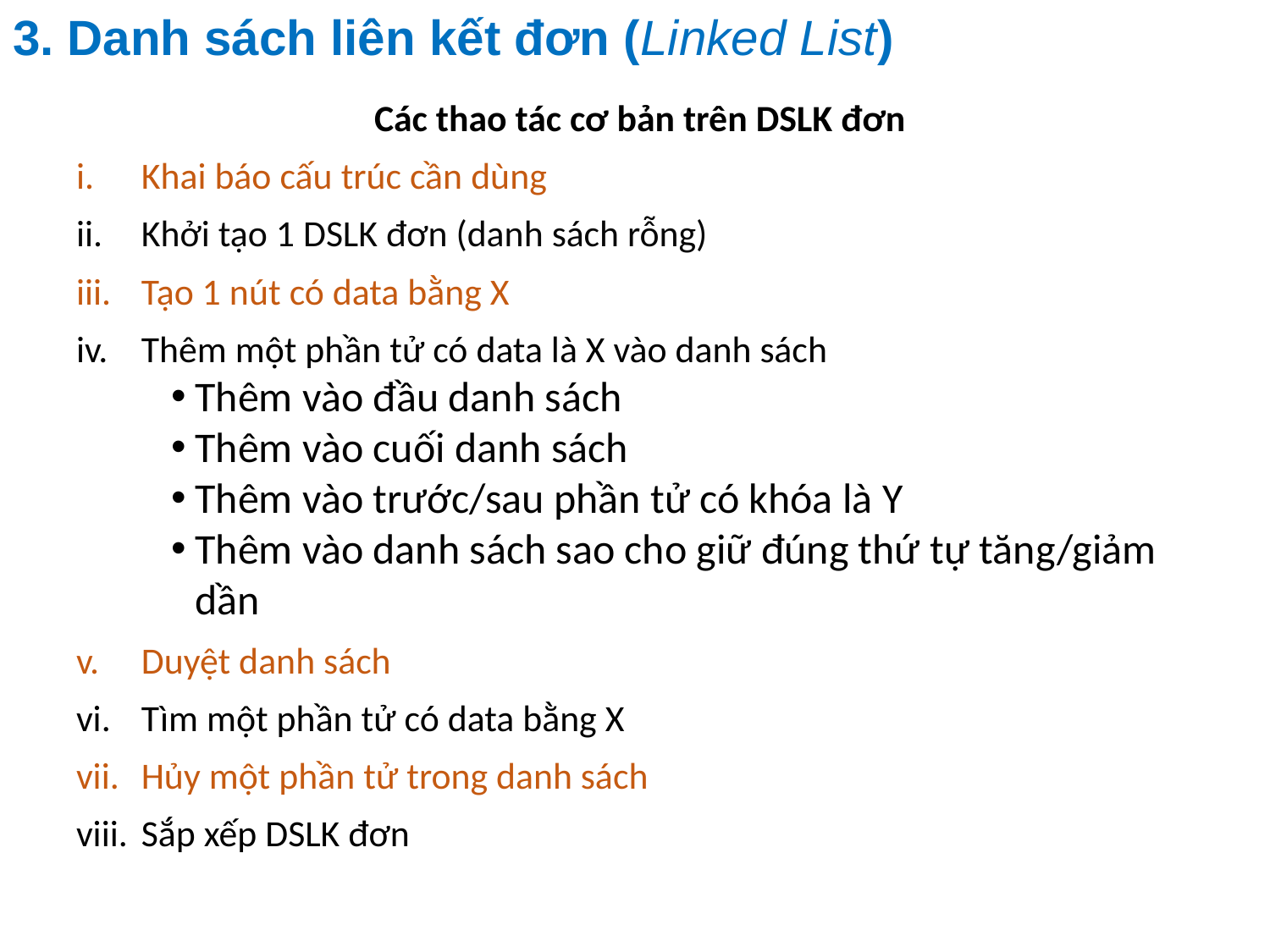

# 3. Danh sách liên kết đơn (Linked List)
Các thao tác cơ bản trên DSLK đơn
Khai báo cấu trúc cần dùng
Khởi tạo 1 DSLK đơn (danh sách rỗng)
Tạo 1 nút có data bằng X
Thêm một phần tử có data là X vào danh sách
Thêm vào đầu danh sách
Thêm vào cuối danh sách
Thêm vào trước/sau phần tử có khóa là Y
Thêm vào danh sách sao cho giữ đúng thứ tự tăng/giảm dần
Duyệt danh sách
Tìm một phần tử có data bằng X
Hủy một phần tử trong danh sách
Sắp xếp DSLK đơn